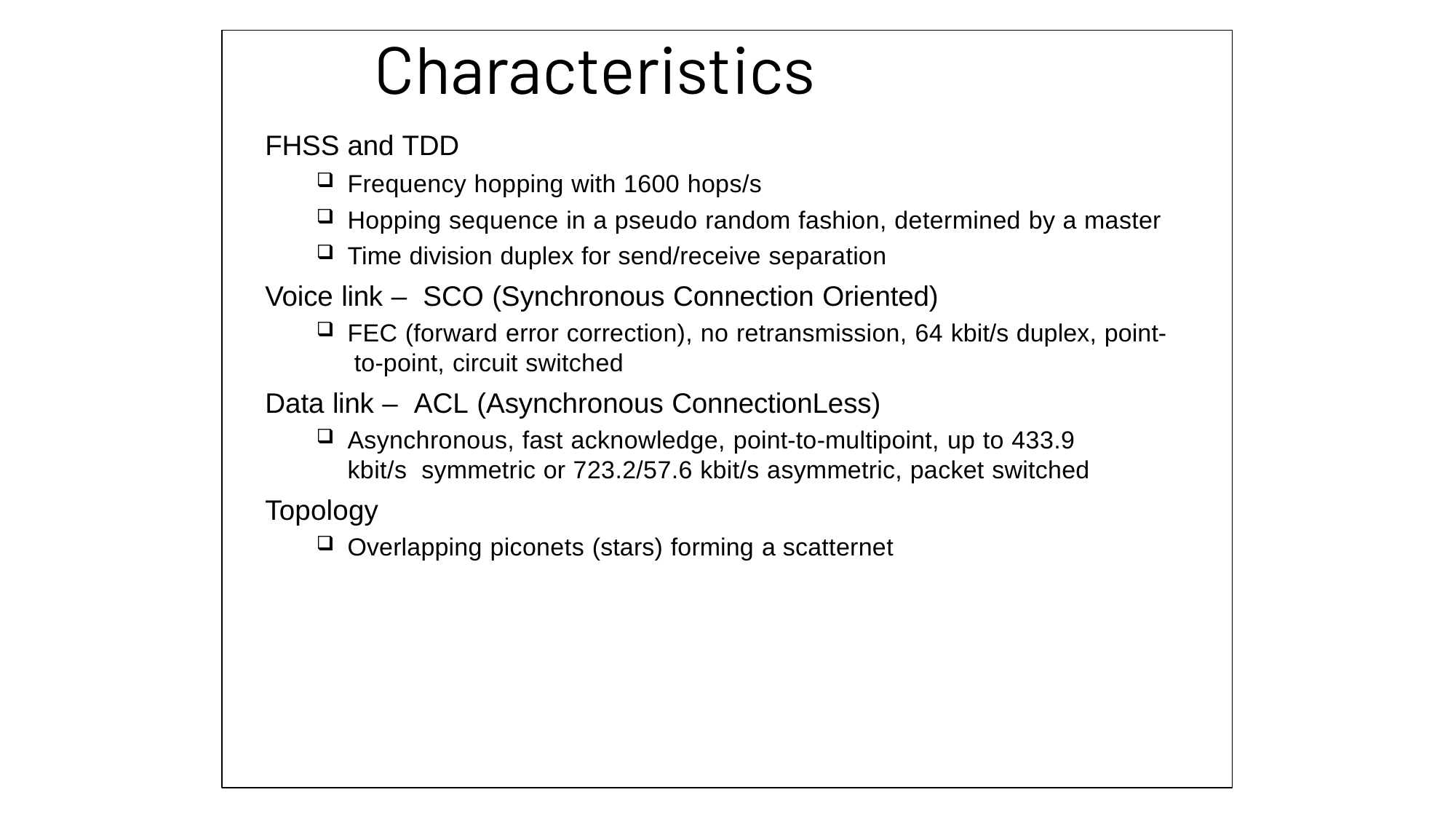

# Characteristics

FHSS and TDD
Frequency hopping with 1600 hops/s
Hopping sequence in a pseudo random fashion, determined by a master
Time division duplex for send/receive separation
Voice link – SCO (Synchronous Connection Oriented)
FEC (forward error correction), no retransmission, 64 kbit/s duplex, point-  to-point, circuit switched
Data link – ACL (Asynchronous ConnectionLess)
Asynchronous, fast acknowledge, point-to-multipoint, up to 433.9 kbit/s  symmetric or 723.2/57.6 kbit/s asymmetric, packet switched
Topology
Overlapping piconets (stars) forming a scatternet